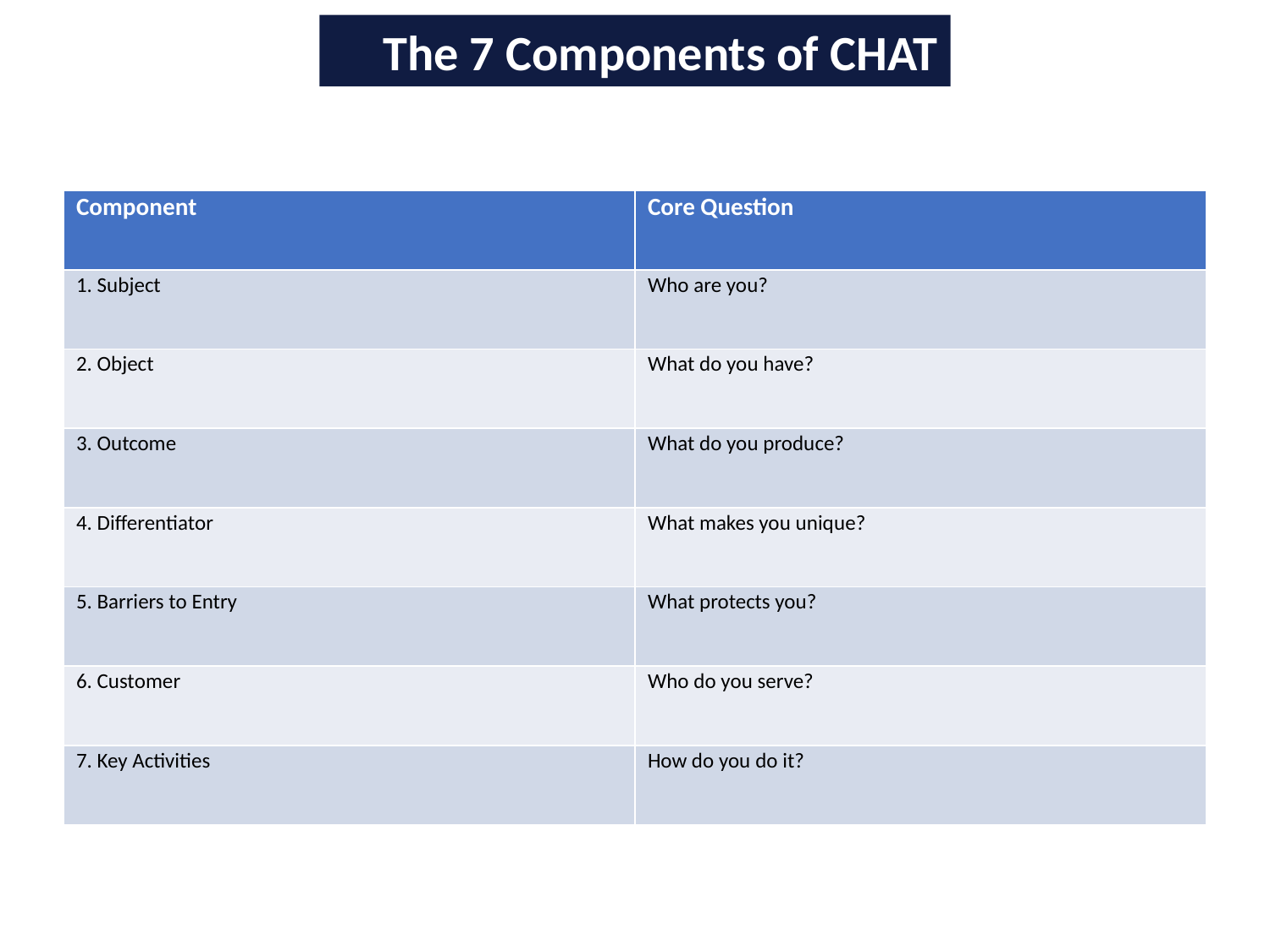

The 7 Components of CHAT
| Component | Core Question |
| --- | --- |
| 1. Subject | Who are you? |
| 2. Object | What do you have? |
| 3. Outcome | What do you produce? |
| 4. Differentiator | What makes you unique? |
| 5. Barriers to Entry | What protects you? |
| 6. Customer | Who do you serve? |
| 7. Key Activities | How do you do it? |